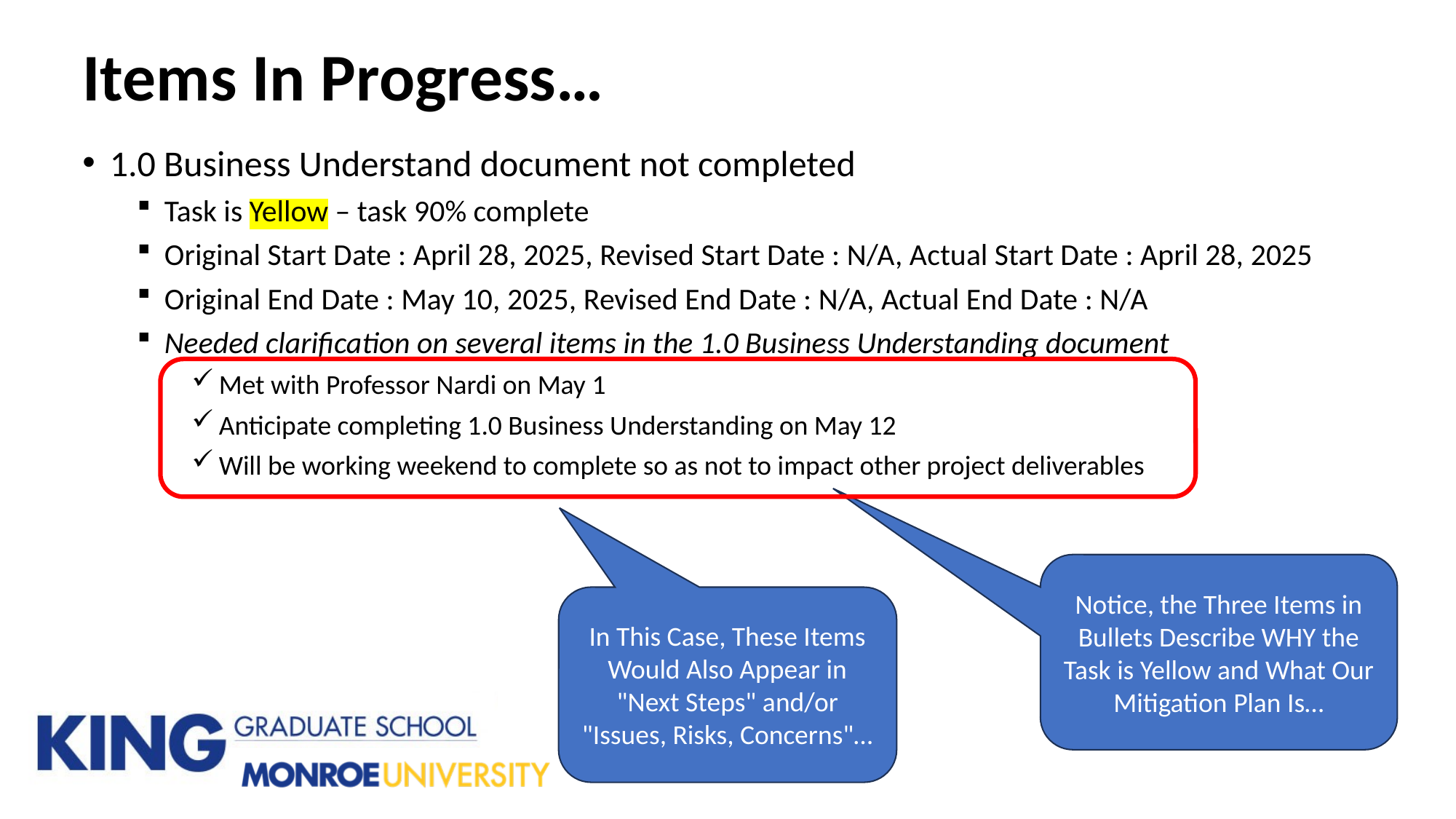

# Items In Progress…
1.0 Business Understand document not completed
Task is Yellow – task 90% complete
Original Start Date : April 28, 2025, Revised Start Date : N/A, Actual Start Date : April 28, 2025
Original End Date : May 10, 2025, Revised End Date : N/A, Actual End Date : N/A
Needed clarification on several items in the 1.0 Business Understanding document
Met with Professor Nardi on May 1
Anticipate completing 1.0 Business Understanding on May 12
Will be working weekend to complete so as not to impact other project deliverables

Notice, the Three Items in Bullets Describe WHY the Task is Yellow and What Our Mitigation Plan Is…
In This Case, These Items Would Also Appear in "Next Steps" and/or "Issues, Risks, Concerns"…